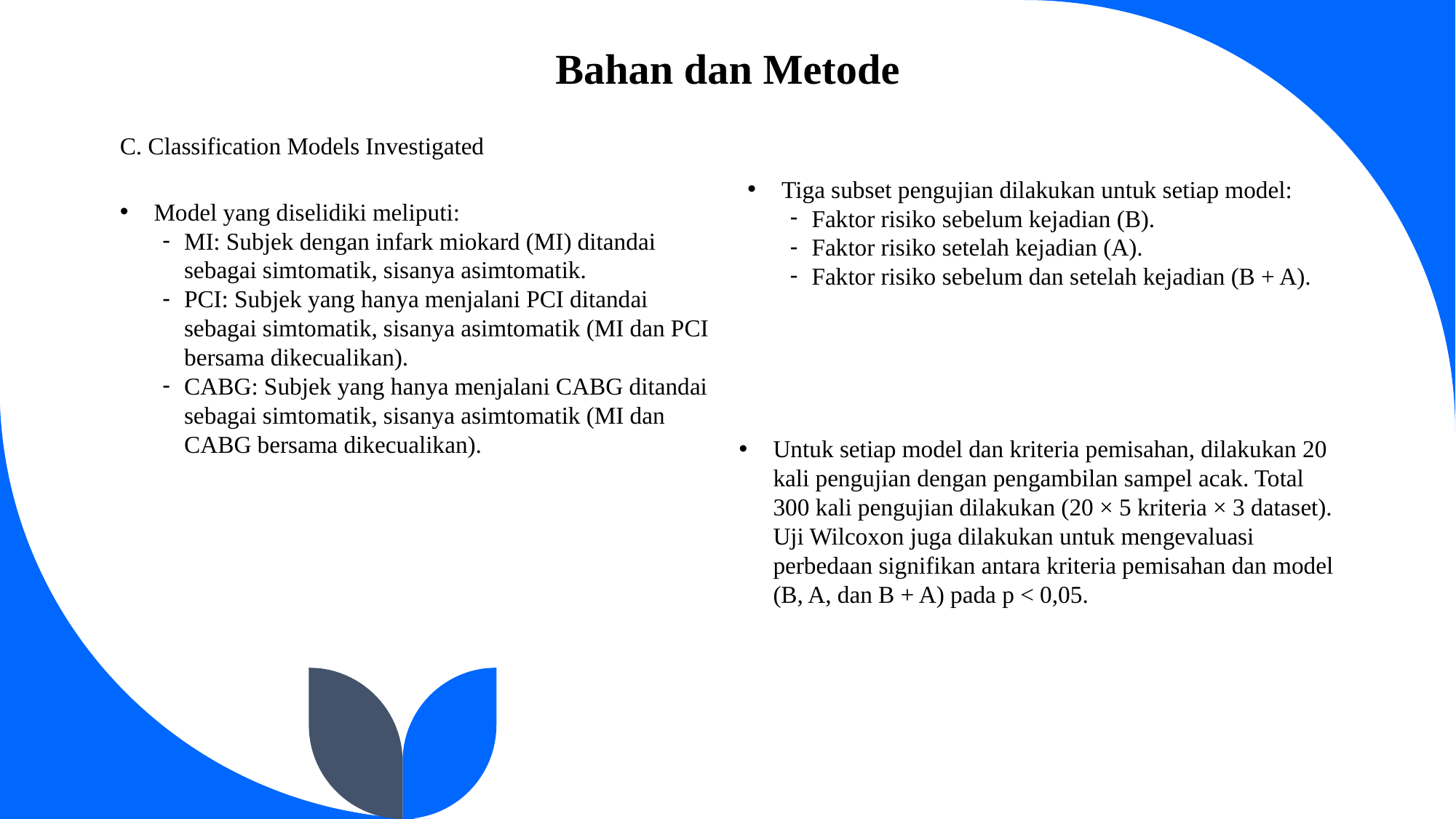

Bahan dan Metode
C. Classification Models Investigated
Tiga subset pengujian dilakukan untuk setiap model:
Faktor risiko sebelum kejadian (B).
Faktor risiko setelah kejadian (A).
Faktor risiko sebelum dan setelah kejadian (B + A).
Model yang diselidiki meliputi:
MI: Subjek dengan infark miokard (MI) ditandai sebagai simtomatik, sisanya asimtomatik.
PCI: Subjek yang hanya menjalani PCI ditandai sebagai simtomatik, sisanya asimtomatik (MI dan PCI bersama dikecualikan).
CABG: Subjek yang hanya menjalani CABG ditandai sebagai simtomatik, sisanya asimtomatik (MI dan CABG bersama dikecualikan).
Untuk setiap model dan kriteria pemisahan, dilakukan 20 kali pengujian dengan pengambilan sampel acak. Total 300 kali pengujian dilakukan (20 × 5 kriteria × 3 dataset). Uji Wilcoxon juga dilakukan untuk mengevaluasi perbedaan signifikan antara kriteria pemisahan dan model (B, A, dan B + A) pada p < 0,05.